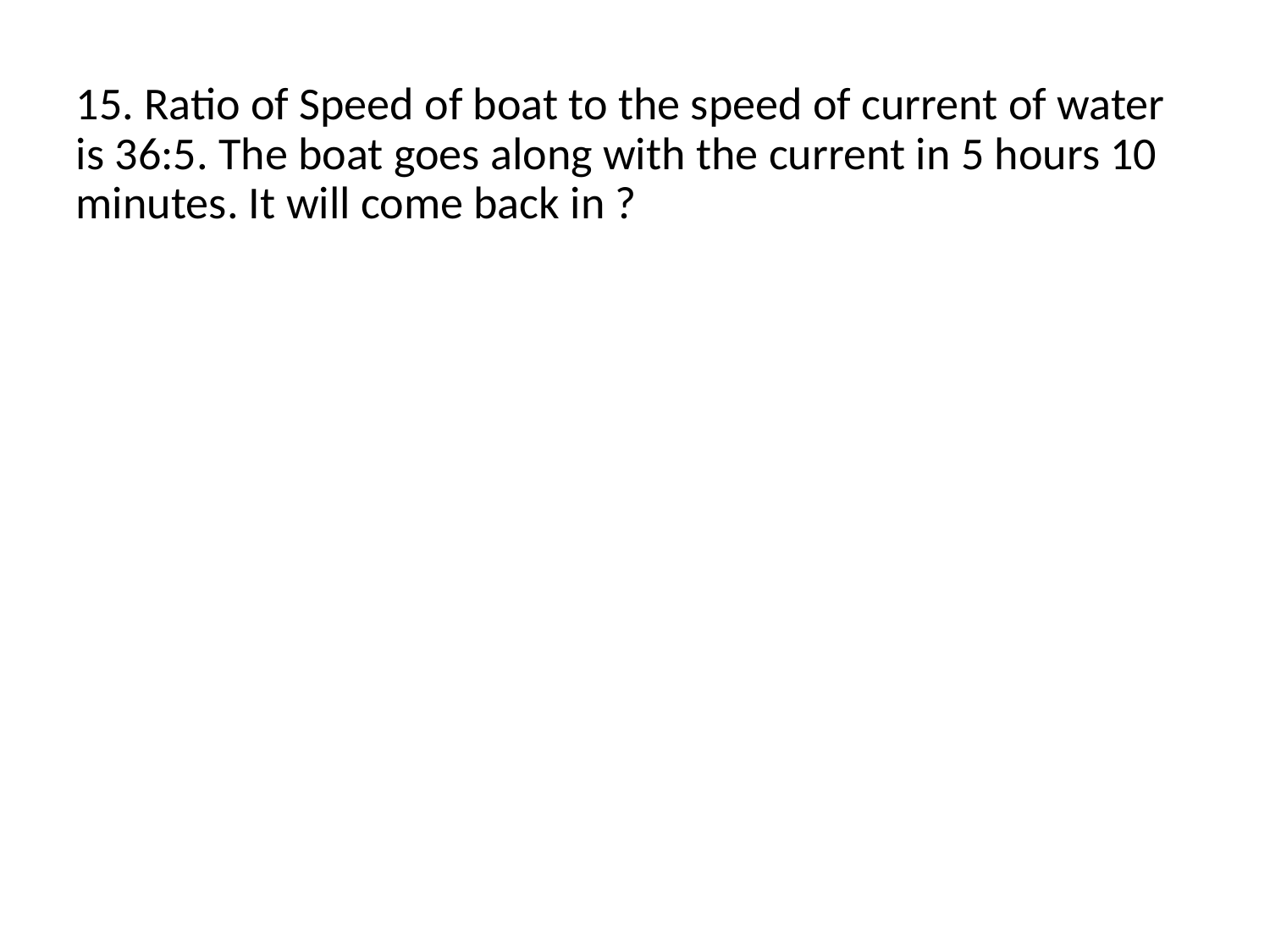

# 15. Ratio of Speed of boat to the speed of current of water is 36:5. The boat goes along with the current in 5 hours 10 minutes. It will come back in ?